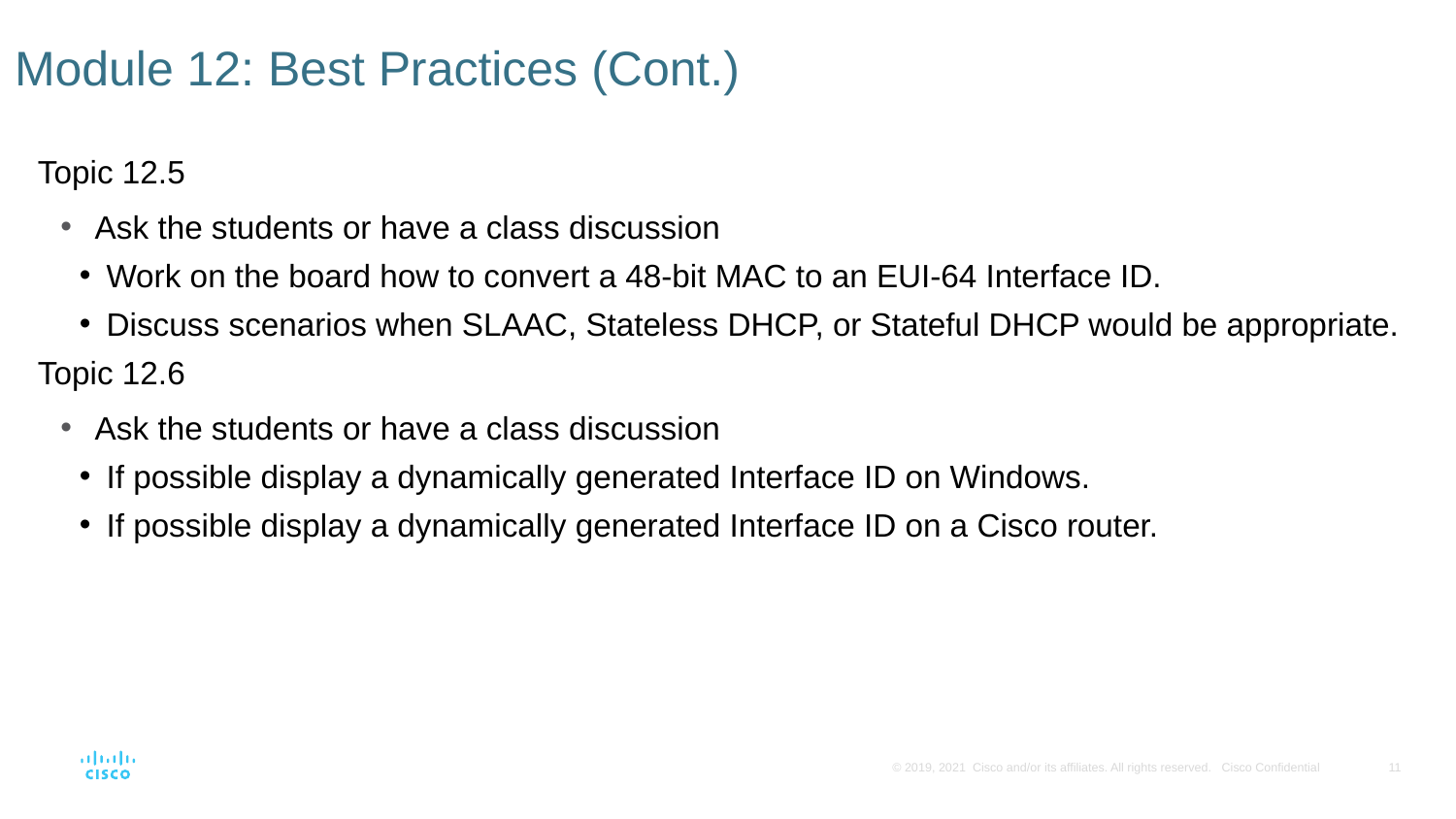

# Module 12: Best Practices (Cont.)
Topic 12.5
Ask the students or have a class discussion
Work on the board how to convert a 48-bit MAC to an EUI-64 Interface ID.
Discuss scenarios when SLAAC, Stateless DHCP, or Stateful DHCP would be appropriate.
Topic 12.6
Ask the students or have a class discussion
If possible display a dynamically generated Interface ID on Windows.
If possible display a dynamically generated Interface ID on a Cisco router.